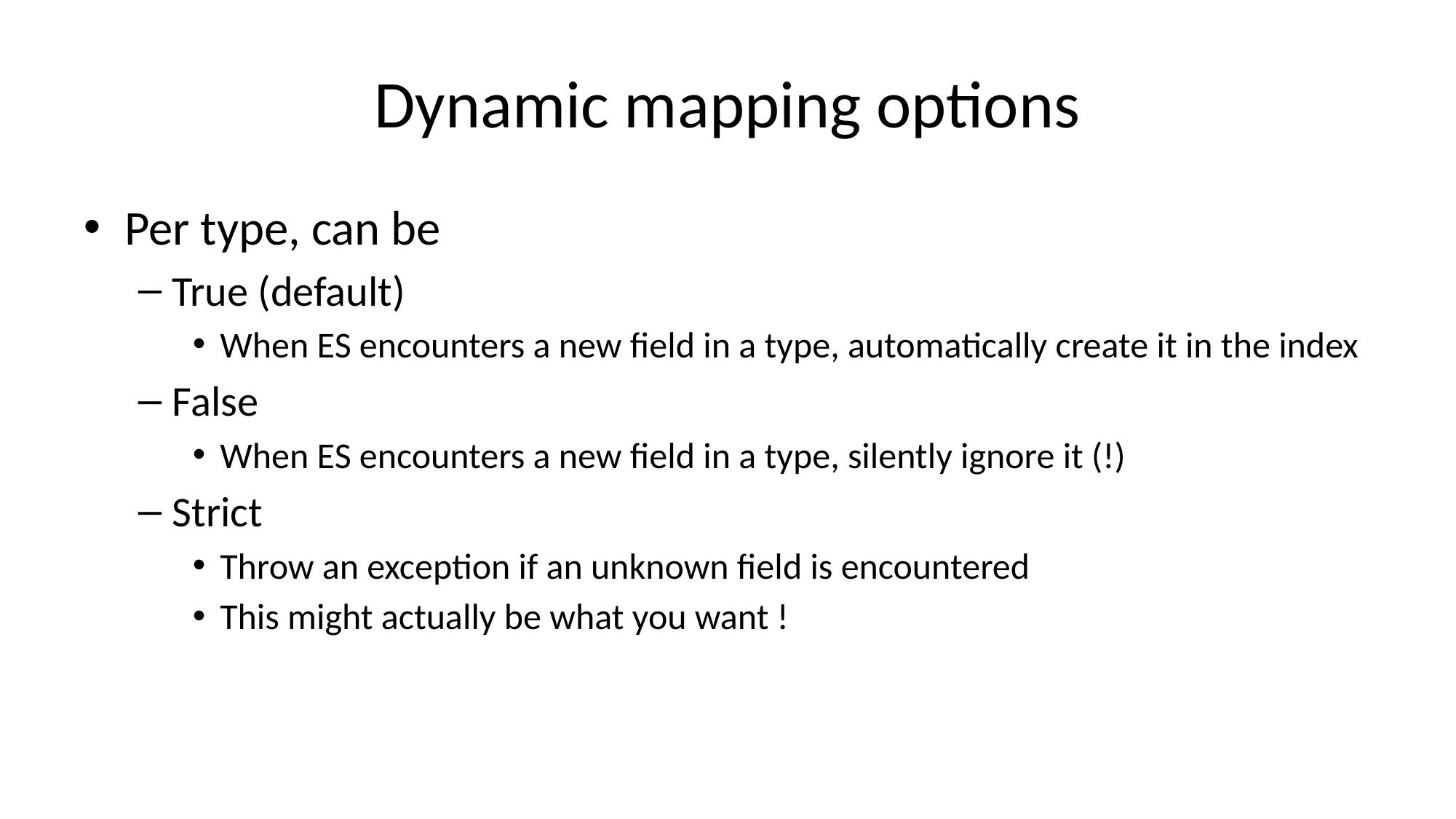

# Dynamic mapping options
Per type, can be
True (default)
When ES encounters a new field in a type, automatically create it in the index
False
When ES encounters a new field in a type, silently ignore it (!)
Strict
Throw an exception if an unknown field is encountered
This might actually be what you want !